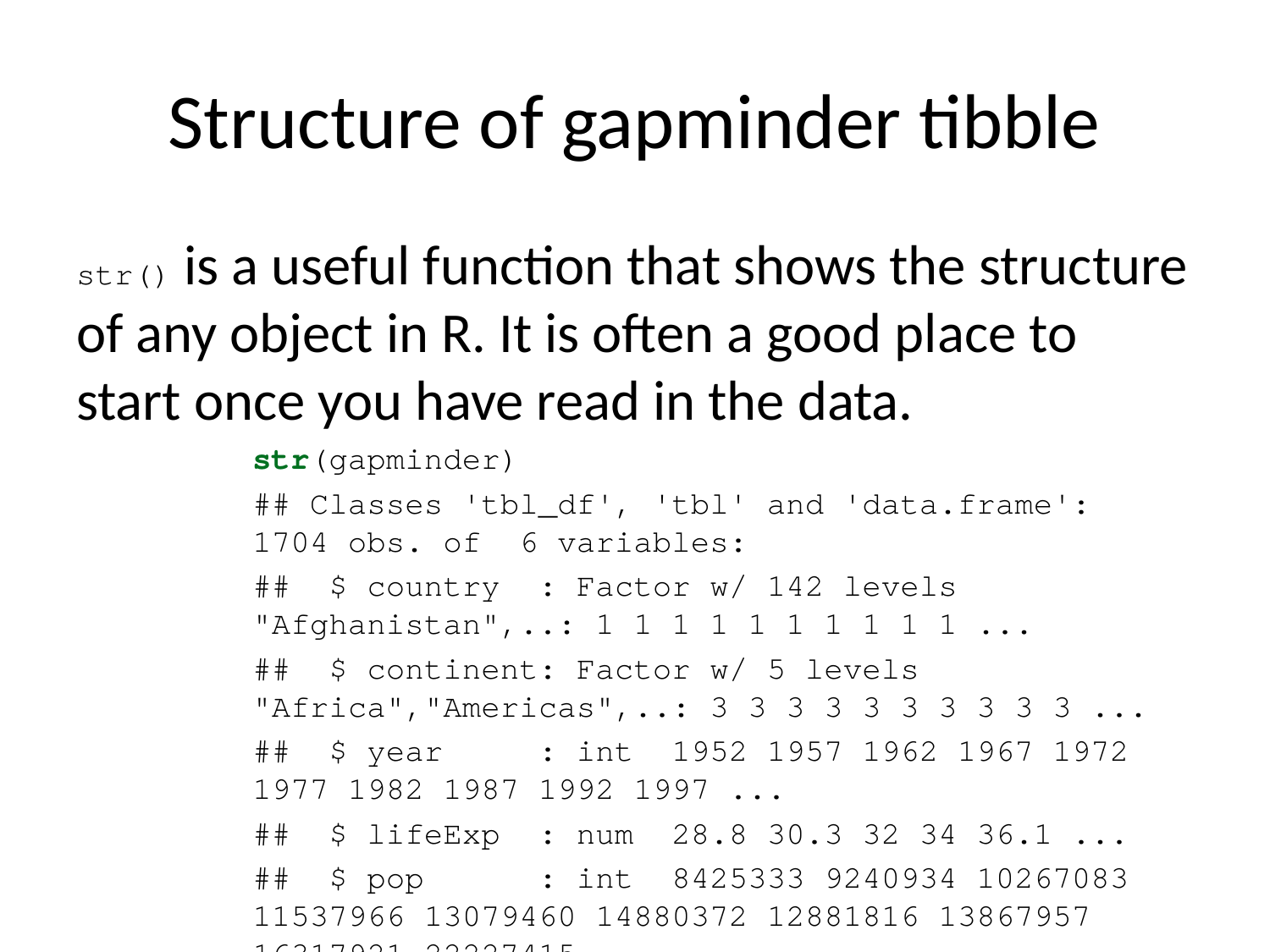

# Structure of gapminder tibble
str() is a useful function that shows the structure of any object in R. It is often a good place to start once you have read in the data.
str(gapminder)
## Classes 'tbl_df', 'tbl' and 'data.frame':    1704 obs. of  6 variables:
##  $ country  : Factor w/ 142 levels "Afghanistan",..: 1 1 1 1 1 1 1 1 1 1 ...
##  $ continent: Factor w/ 5 levels "Africa","Americas",..: 3 3 3 3 3 3 3 3 3 3 ...
##  $ year     : int  1952 1957 1962 1967 1972 1977 1982 1987 1992 1997 ...
##  $ lifeExp  : num  28.8 30.3 32 34 36.1 ...
##  $ pop      : int  8425333 9240934 10267083 11537966 13079460 14880372 12881816 13867957 16317921 22227415 ...
##  $ gdpPercap: num  779 821 853 836 740 ...